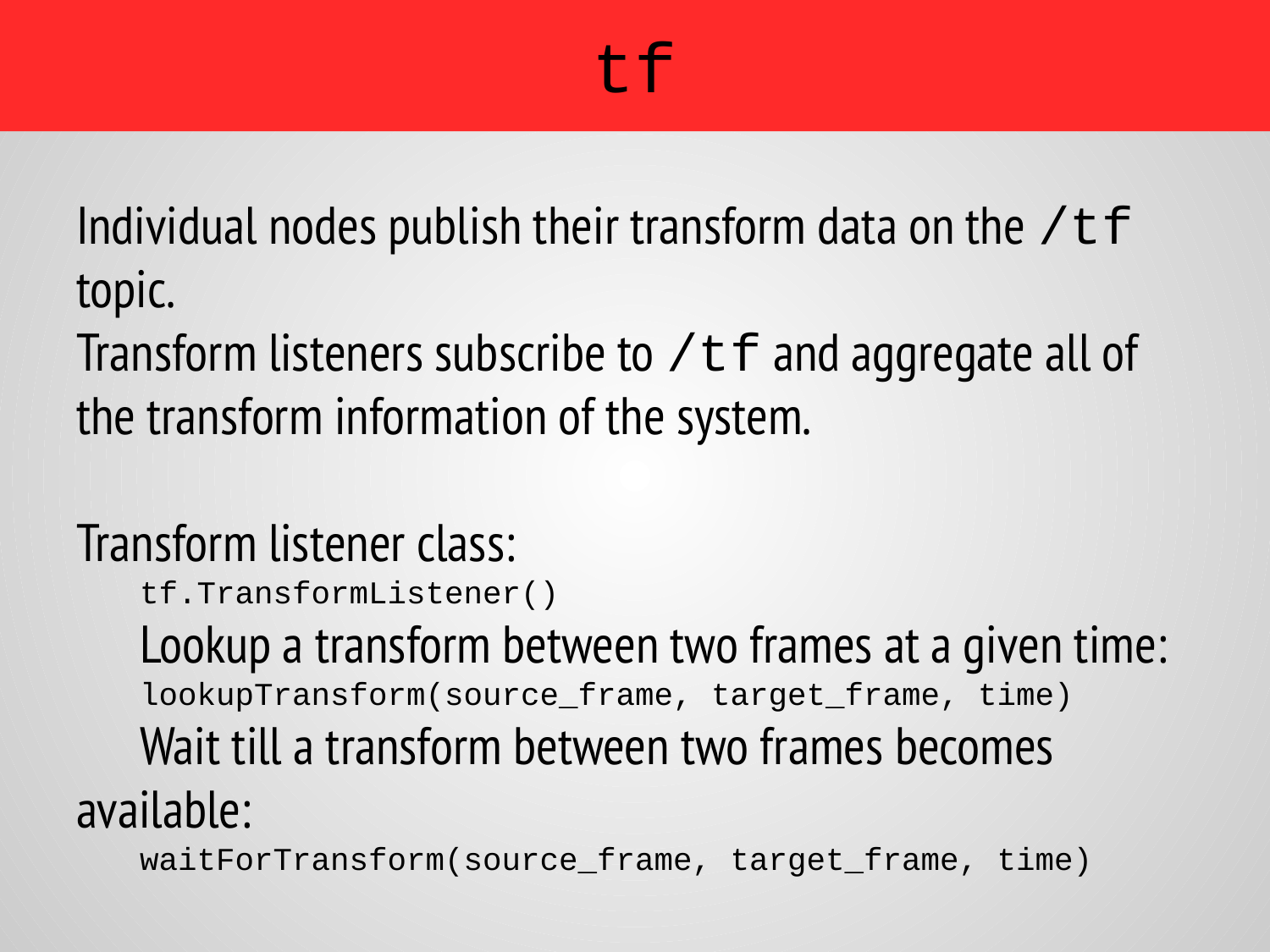

# tf
Individual nodes publish their transform data on the /tf topic.
Transform listeners subscribe to /tf and aggregate all of the transform information of the system.

Transform listener class:
tf.TransformListener()
Lookup a transform between two frames at a given time:
lookupTransform(source_frame, target_frame, time)
Wait till a transform between two frames becomes available:
waitForTransform(source_frame, target_frame, time)